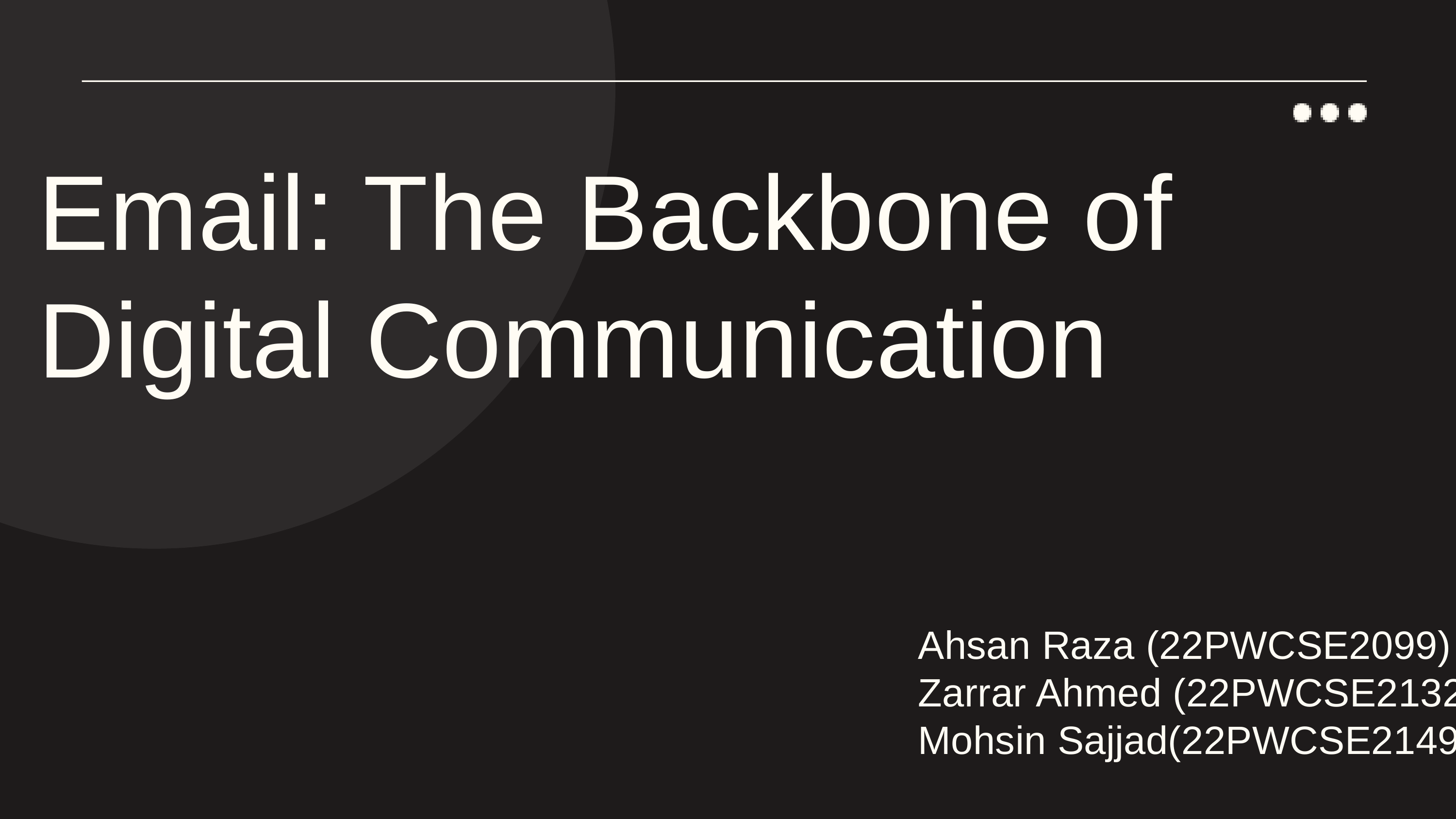

Email: The Backbone of Digital Communication
Ahsan Raza (22PWCSE2099)
Zarrar Ahmed (22PWCSE2132)
Mohsin Sajjad(22PWCSE2149)